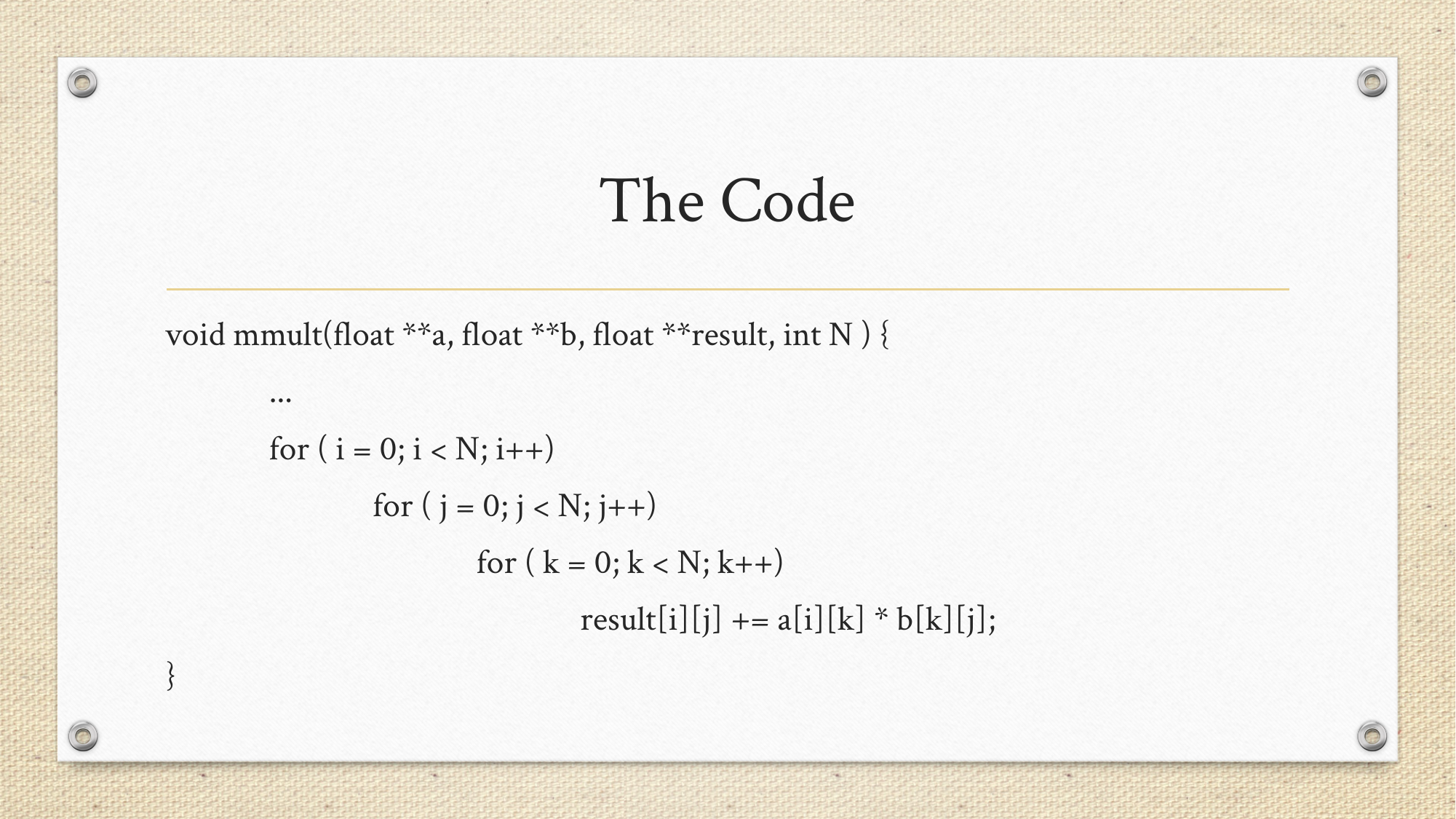

# The Code
void mmult(float **a, float **b, float **result, int N ) {
	...
	for ( i = 0; i < N; i++)
		for ( j = 0; j < N; j++)
			for ( k = 0; k < N; k++)
				result[i][j] += a[i][k] * b[k][j];
}